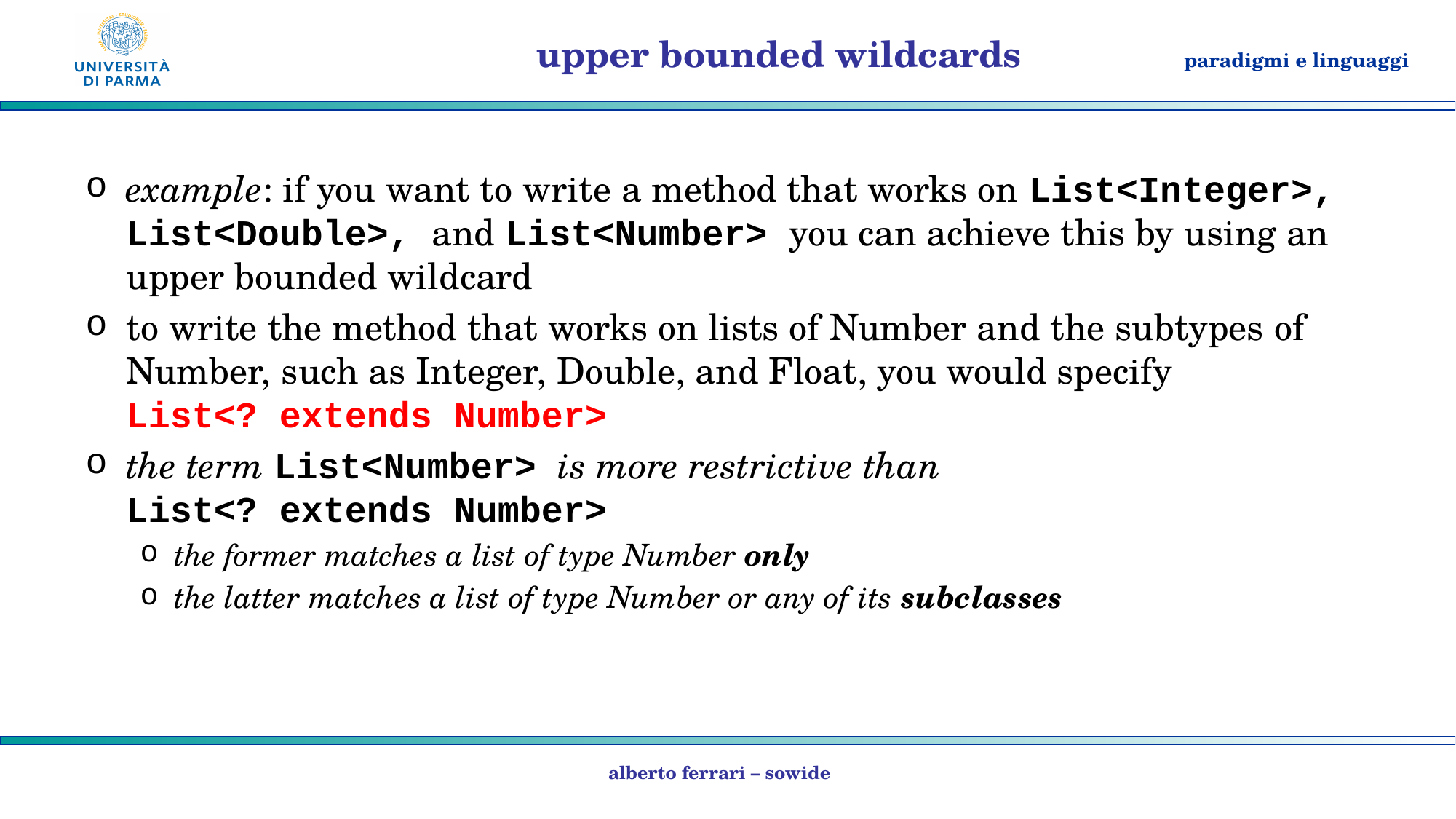

# upper bounded wildcards
example: if you want to write a method that works on List<Integer>, List<Double>, and List<Number> you can achieve this by using an upper bounded wildcard
to write the method that works on lists of Number and the subtypes of Number, such as Integer, Double, and Float, you would specify
List<? extends Number>
the term List<Number> is more restrictive than
List<? extends Number>
the former matches a list of type Number only
the latter matches a list of type Number or any of its subclasses

alberto ferrari – sowide